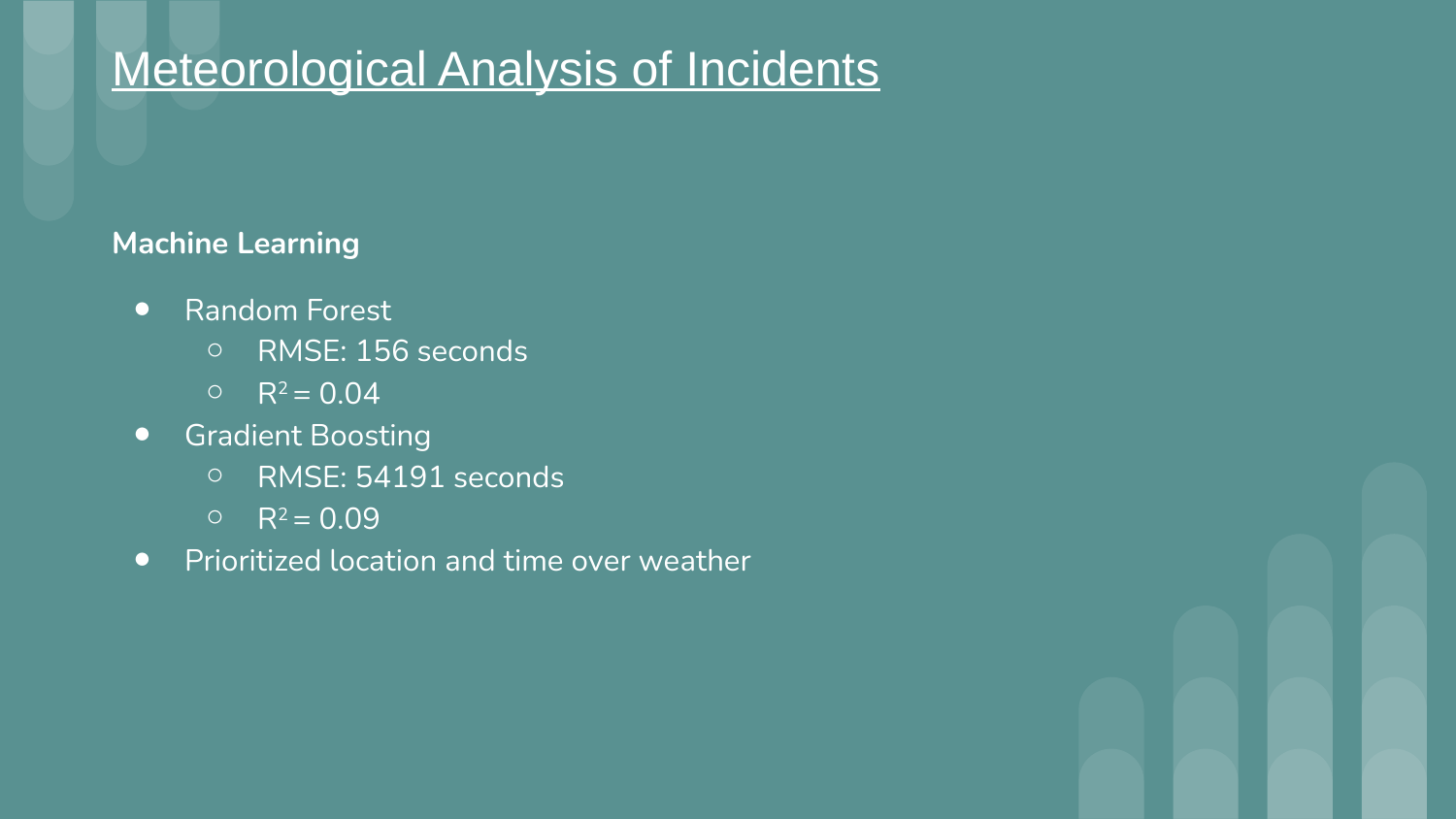

Meteorological Analysis of Incidents
Machine Learning
Random Forest
RMSE: 156 seconds
R2 = 0.04
Gradient Boosting
RMSE: 54191 seconds
R2 = 0.09
Prioritized location and time over weather